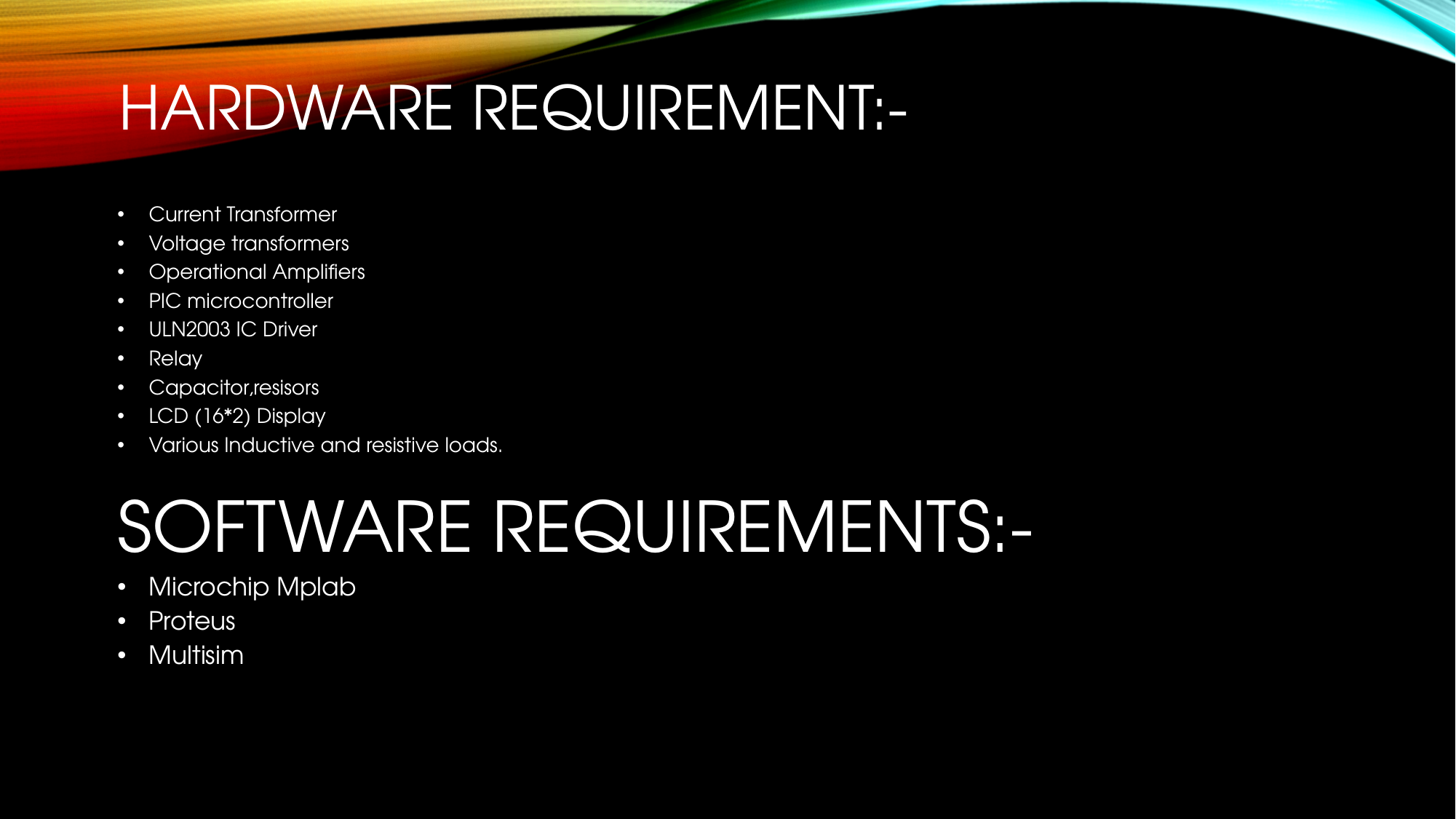

# Hardware Requirement:-
Current Transformer
Voltage transformers
Operational Amplifiers
PIC microcontroller
ULN2003 IC Driver
Relay
Capacitor,resisors
LCD (16*2) Display
Various Inductive and resistive loads.

SOFTWARE REQUIREMENTS:-
Microchip Mplab
Proteus
Multisim